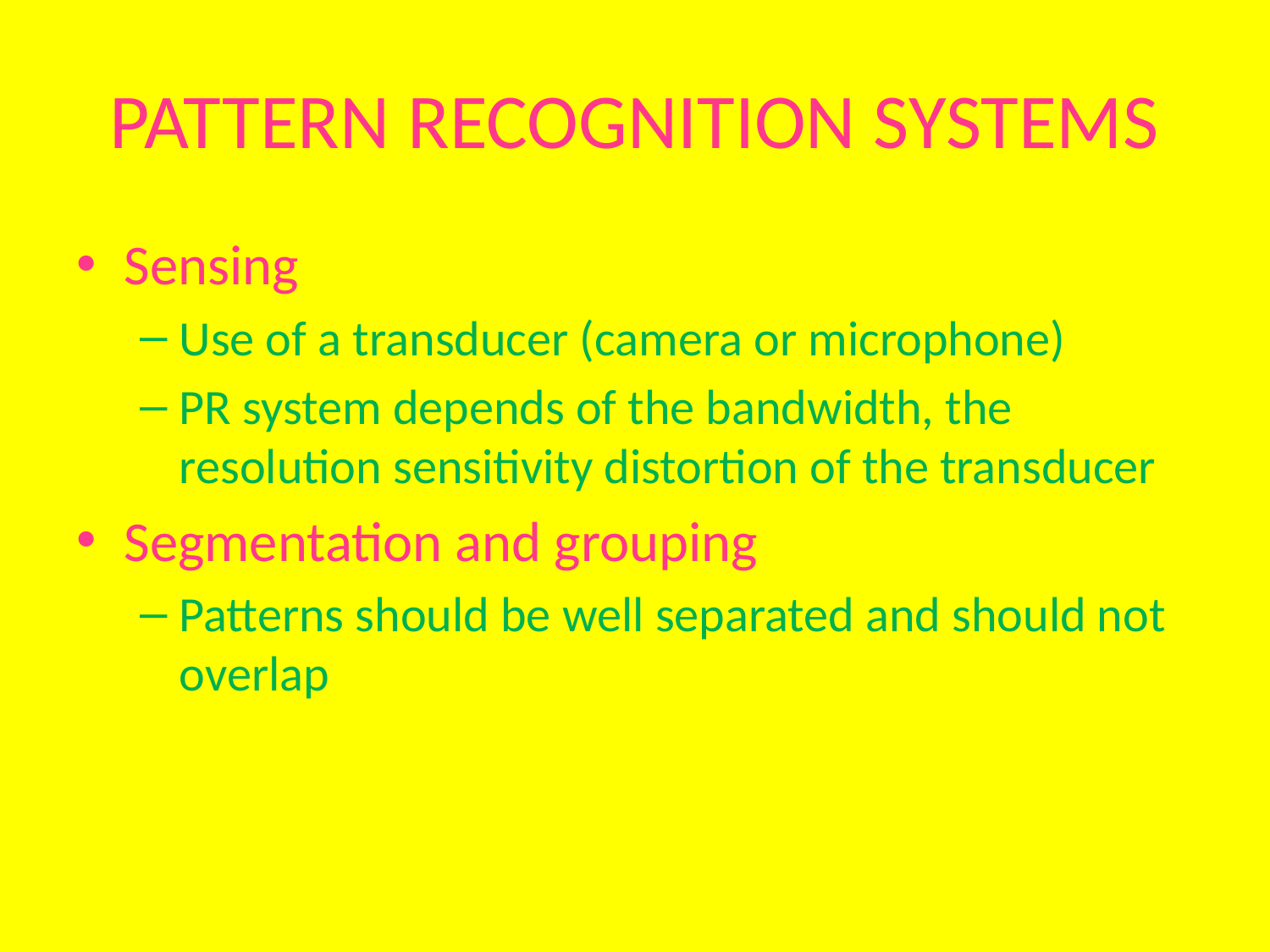

# PATTERN RECOGNITION SYSTEMS
Sensing
Use of a transducer (camera or microphone)
PR system depends of the bandwidth, the resolution sensitivity distortion of the transducer
Segmentation and grouping
Patterns should be well separated and should not overlap